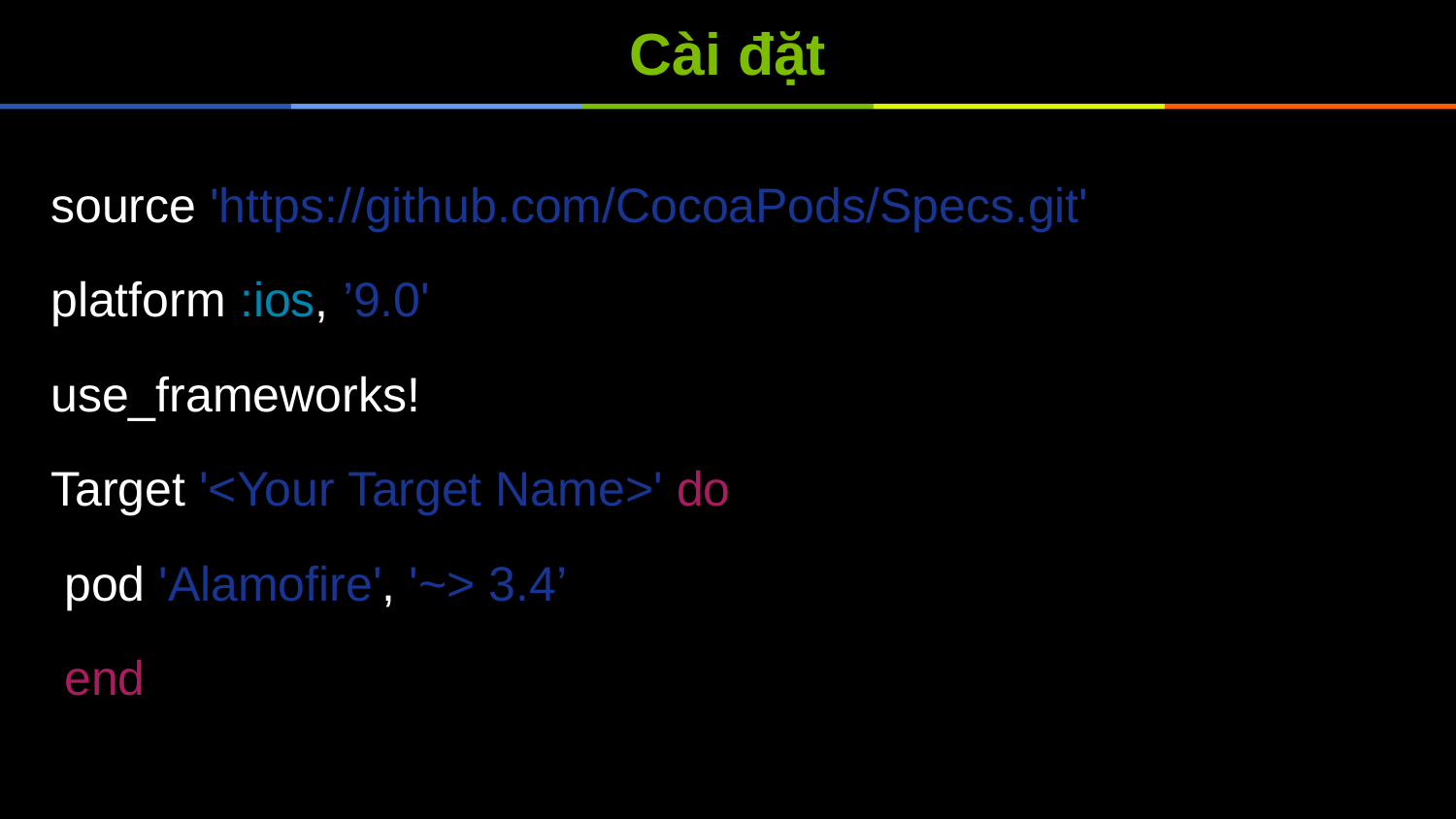

# Cài đặt
source 'https://github.com/CocoaPods/Specs.git'
platform :ios, ’9.0'
use_frameworks!
Target '<Your Target Name>' do
 pod 'Alamofire', '~> 3.4’
 end